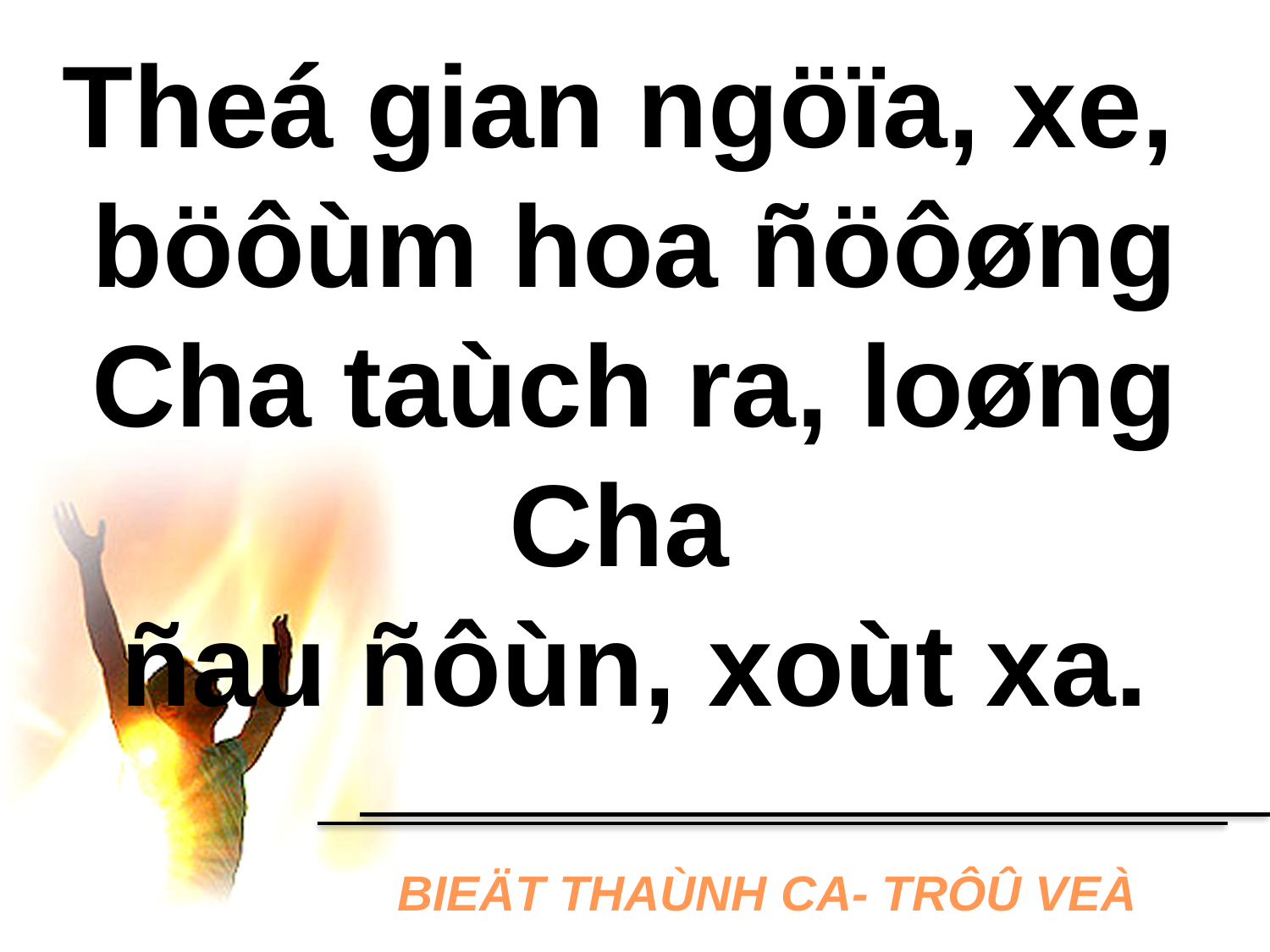

Theá gian ngöïa, xe,
böôùm hoa ñöôøng Cha taùch ra, loøng Cha
ñau ñôùn, xoùt xa.
# BIEÄT THAÙNH CA- TRÔÛ VEÀ